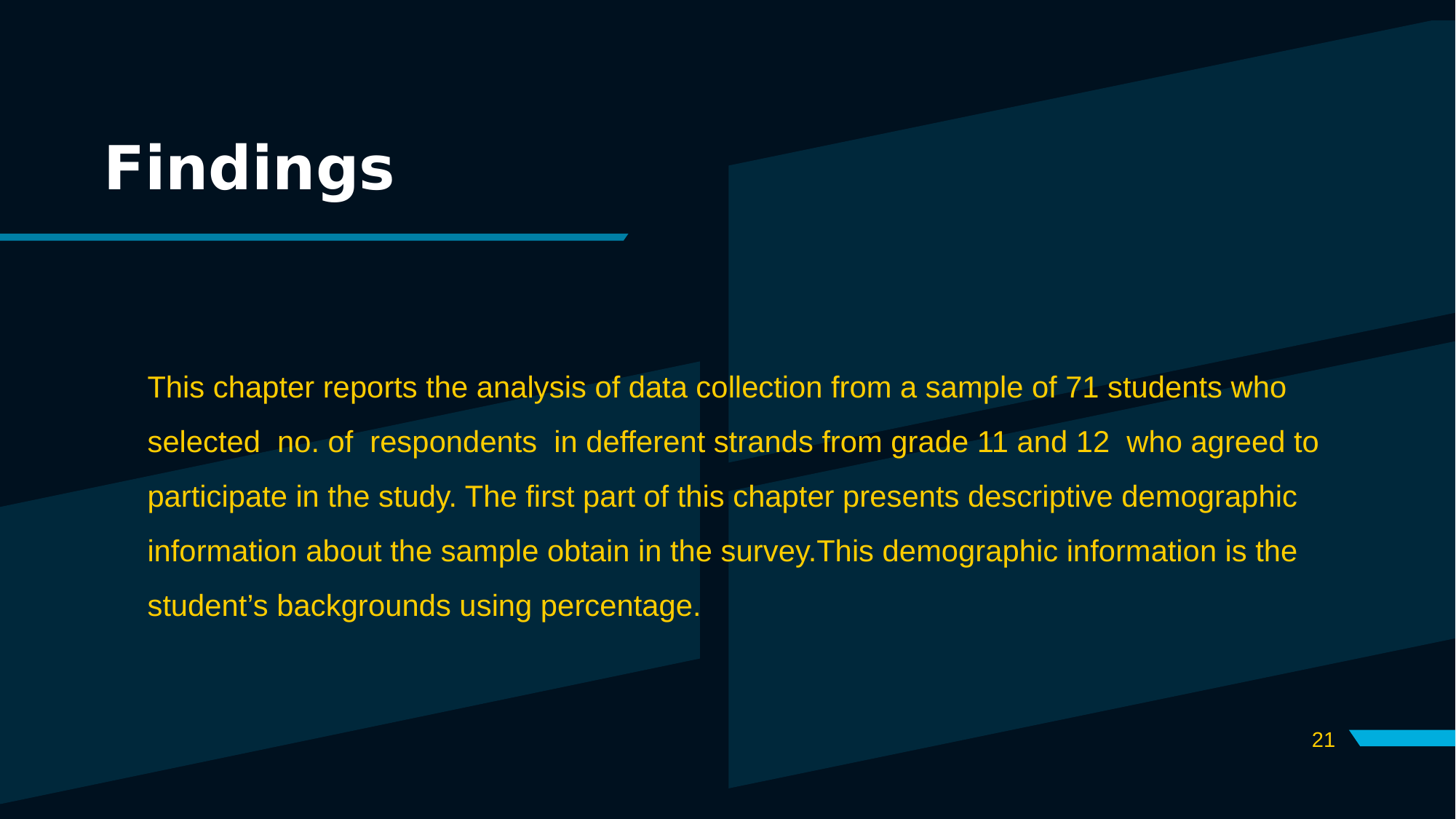

# Findings
This chapter reports the analysis of data collection from a sample of 71 students who selected  no. of  respondents  in defferent strands from grade 11 and 12  who agreed to participate in the study. The first part of this chapter presents descriptive demographic information about the sample obtain in the survey.This demographic information is the student’s backgrounds using percentage.
21